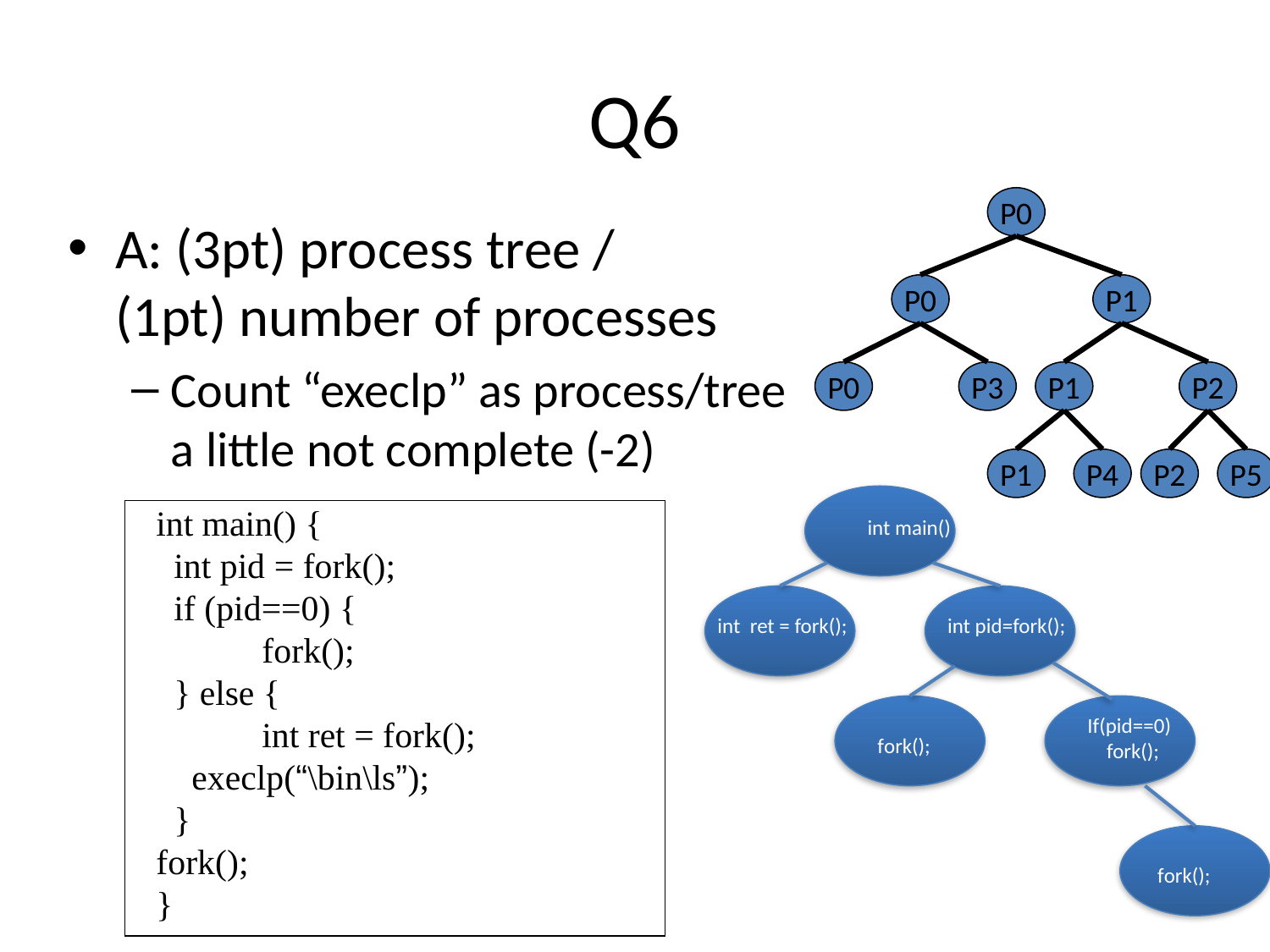

# Q6
P0
P0
P1
P0
P3
P1
P2
P1
P4
P2
P5
A: (3pt) process tree /
(1pt) number of processes
Count “execlp” as process/tree a little not complete (-2)

int main() {
  int pid = fork();
  if (pid==0) {
	fork();
  } else {
	int ret = fork();
    execlp(“\bin\ls”);
  }
fork();
}
int main()

int  ret = fork();
int pid=fork();

If(pid==0)
    fork();
fork();

fork();